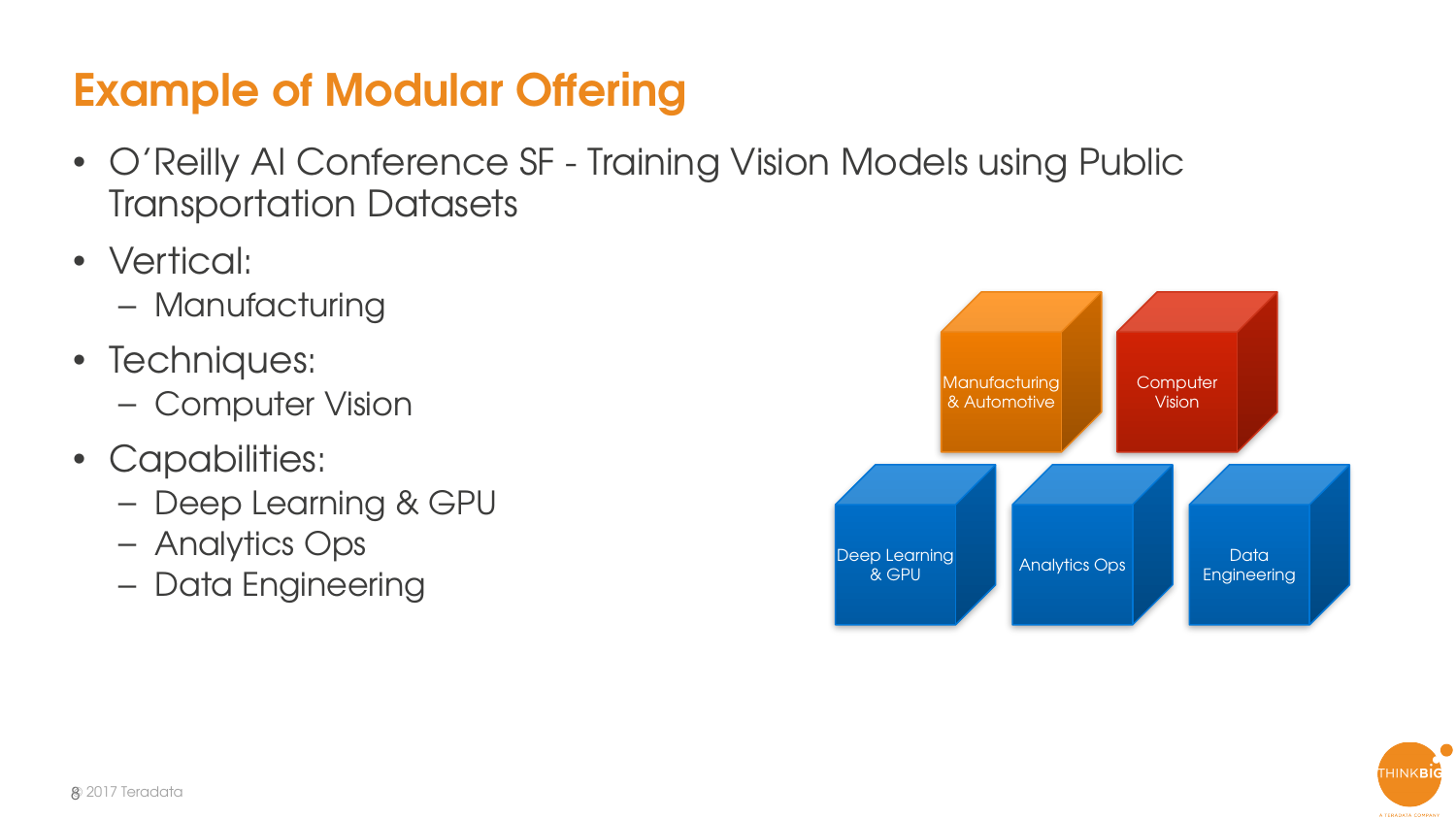

# Example of Modular Offering
O’Reilly AI Conference SF - Training Vision Models using Public Transportation Datasets
Vertical:
Manufacturing
Techniques:
Computer Vision
Capabilities:
Deep Learning & GPU
Analytics Ops
Data Engineering
Manufacturing & Automotive
Computer Vision
Deep Learning & GPU
Analytics Ops
Data Engineering
© 2017 Teradata